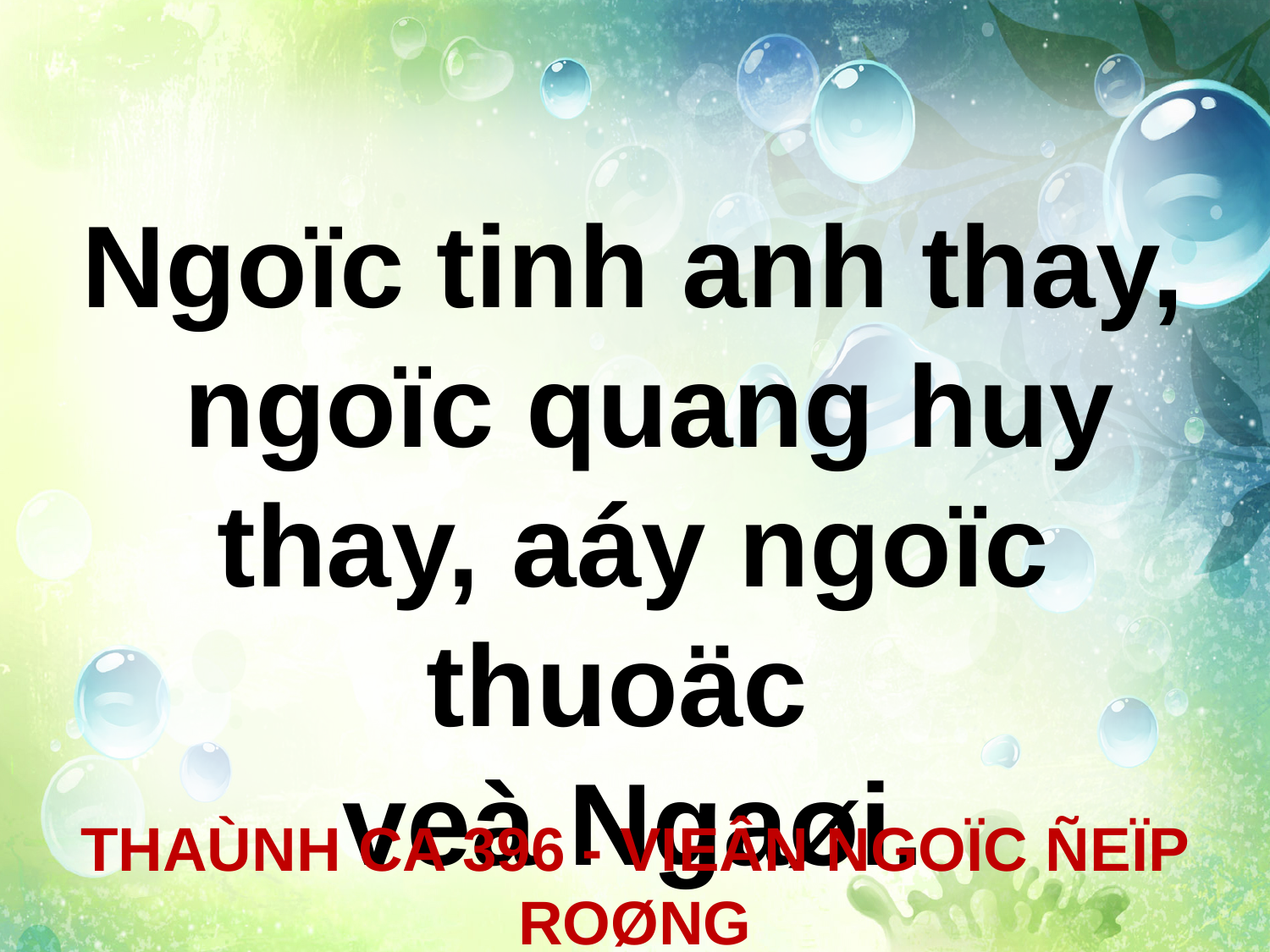

Ngoïc tinh anh thay,
 ngoïc quang huy thay, aáy ngoïc thuoäc
veà Ngaøi.
THAÙNH CA 396 - VIEÂN NGOÏC ÑEÏP ROØNG